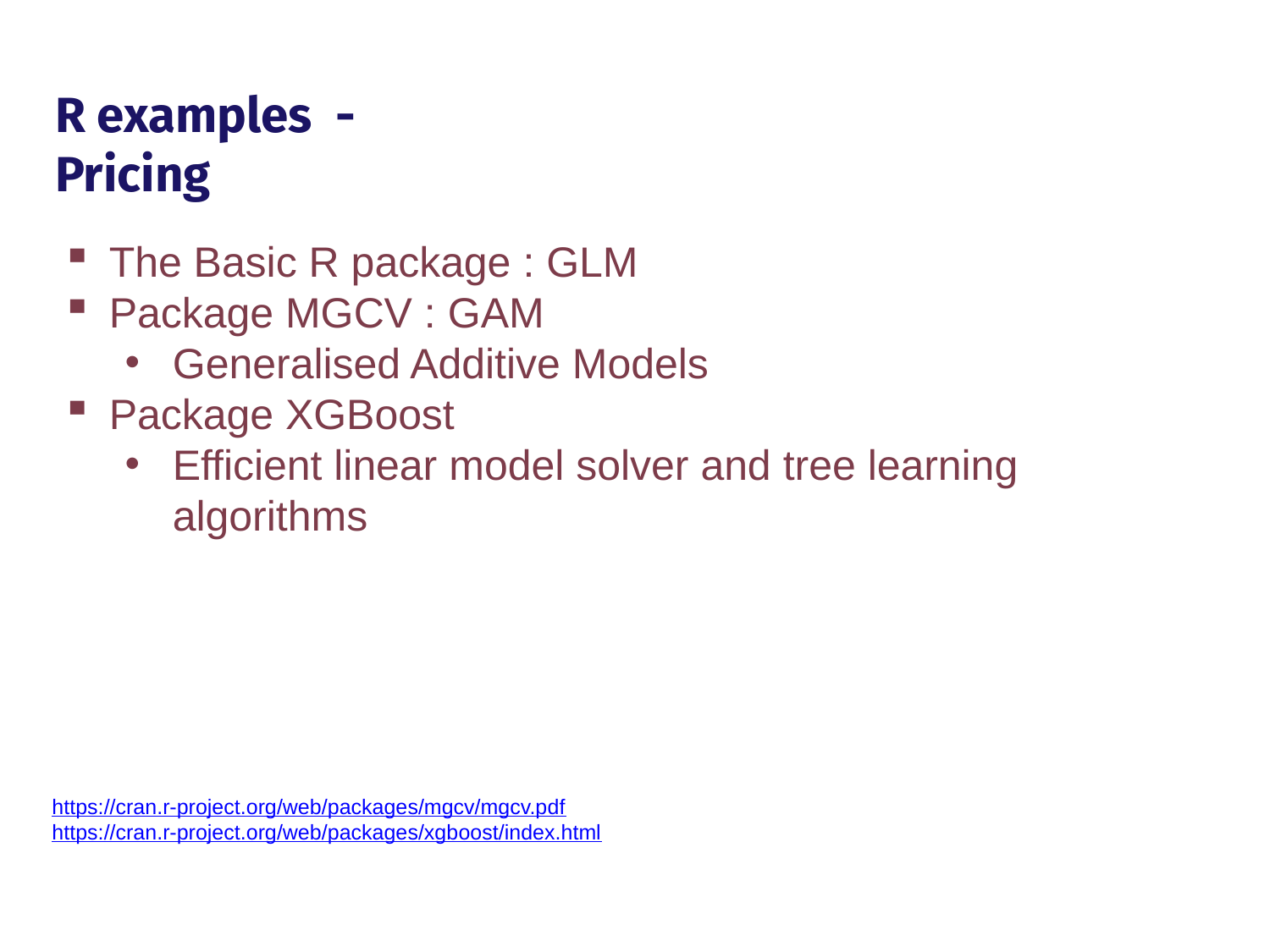

# R examples  - Pricing
The Basic R package : GLM
Package MGCV : GAM
Generalised Additive Models
Package XGBoost
Efficient linear model solver and tree learning algorithms

https://cran.r-project.org/web/packages/mgcv/mgcv.pdf
https://cran.r-project.org/web/packages/xgboost/index.html